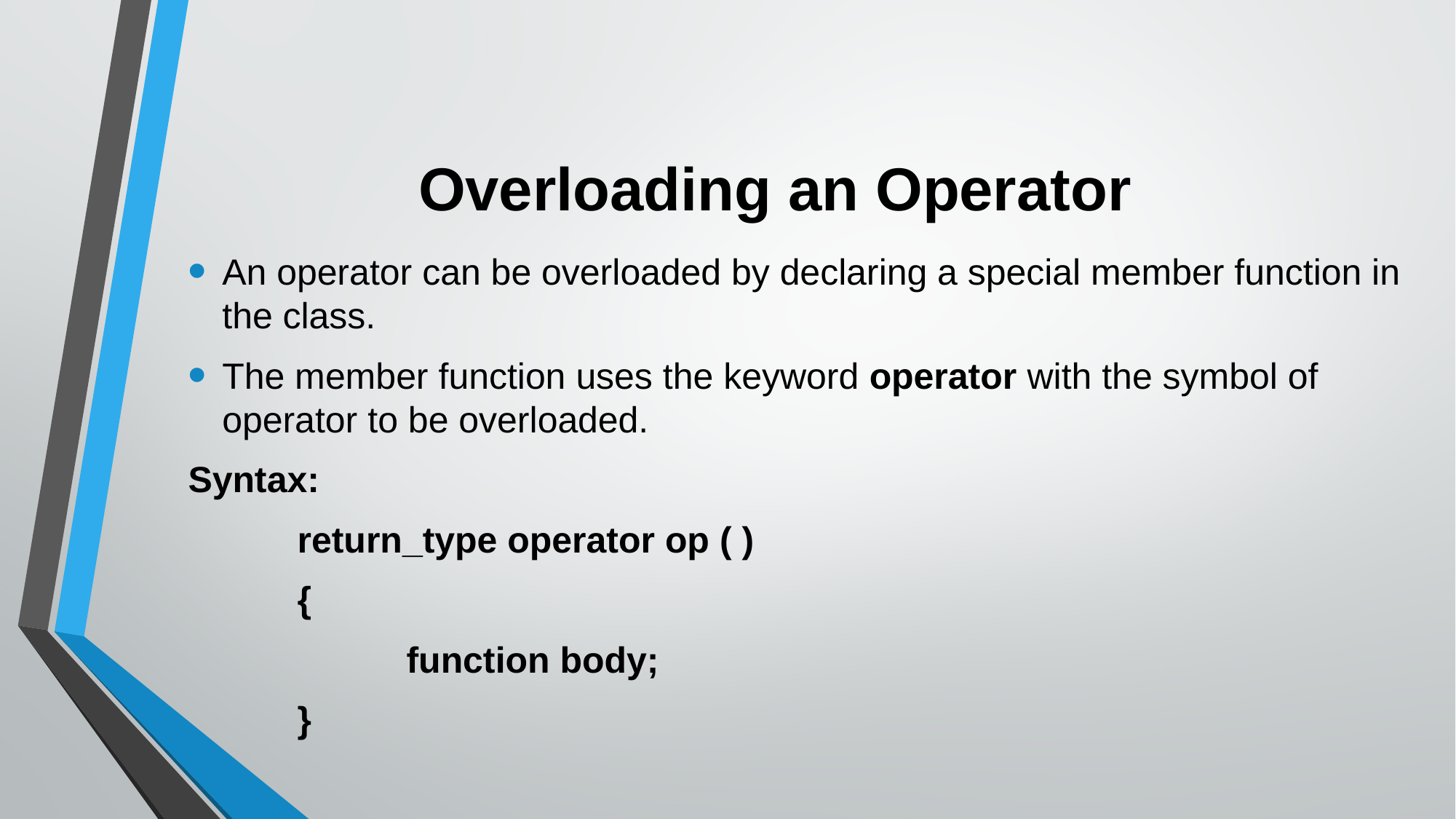

# Overloading an Operator
An operator can be overloaded by declaring a special member function in the class.
The member function uses the keyword operator with the symbol of operator to be overloaded.
Syntax:
	return_type operator op ( )
	{
		function body;
	}